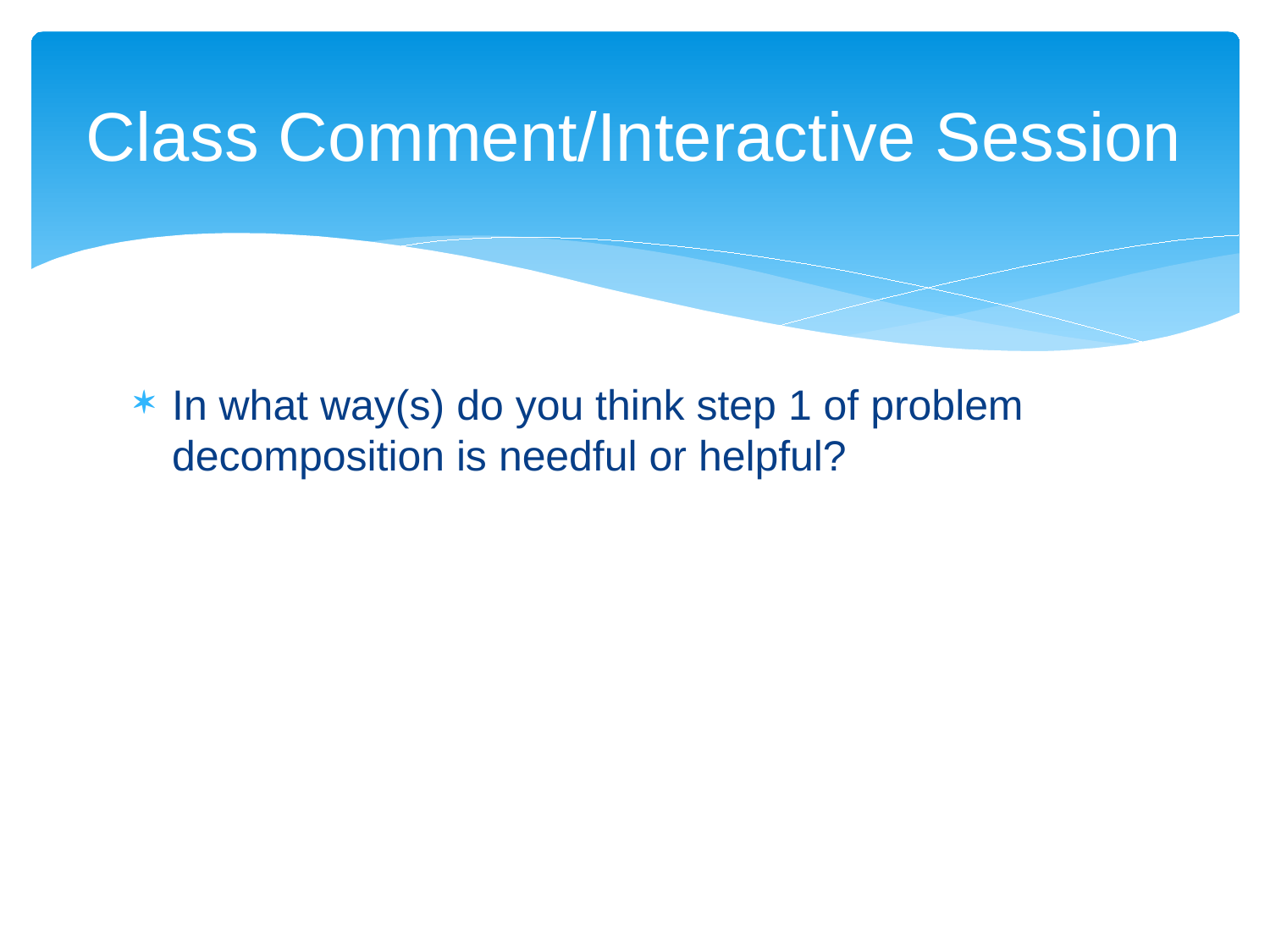

# Class Comment/Interactive Session
In what way(s) do you think step 1 of problem decomposition is needful or helpful?